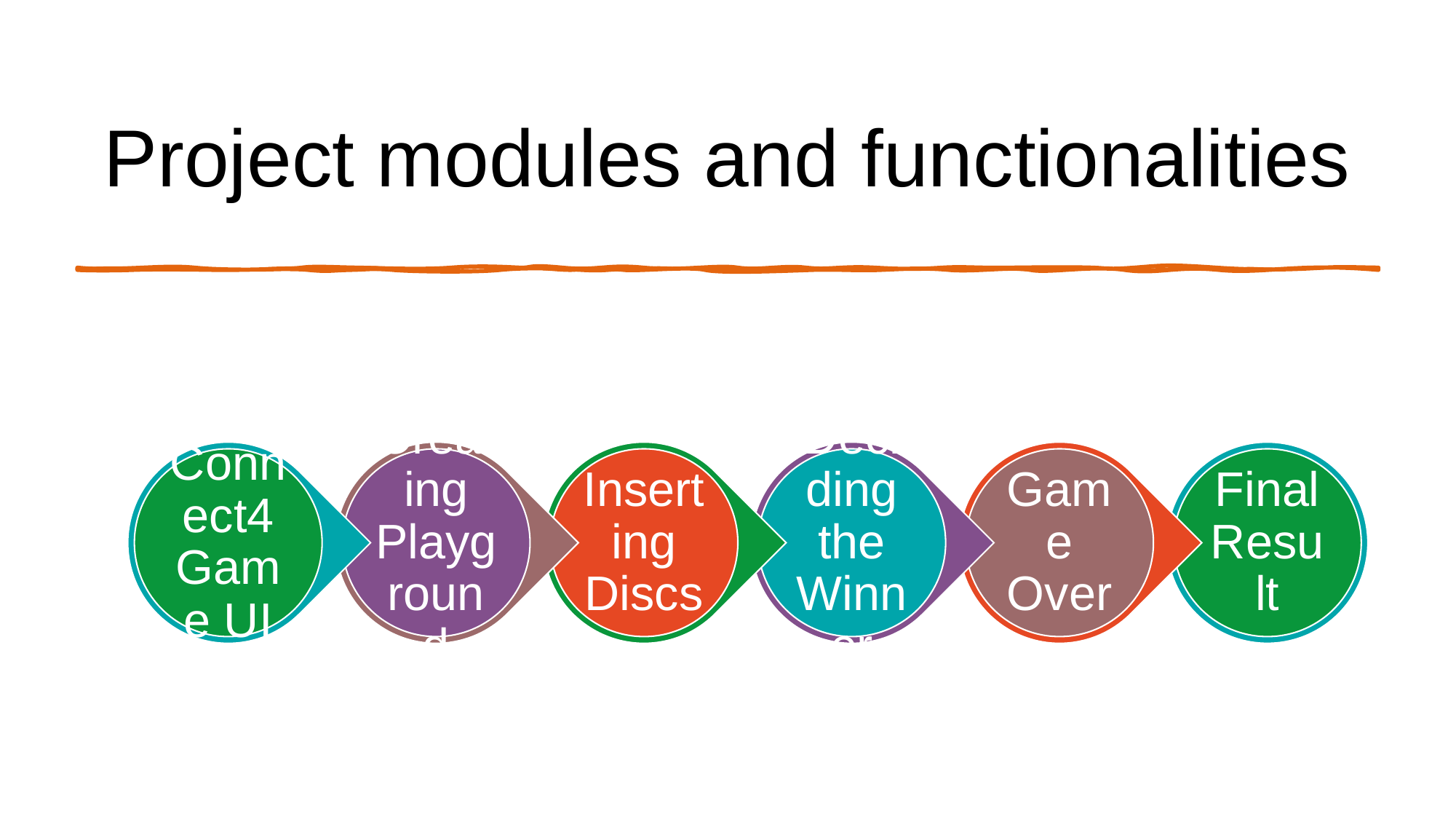

# Project modules and functionalities

Final Result
Game Over
Deciding the Winner
Inserting Discs
Creating Playground
Connect4 Game UI